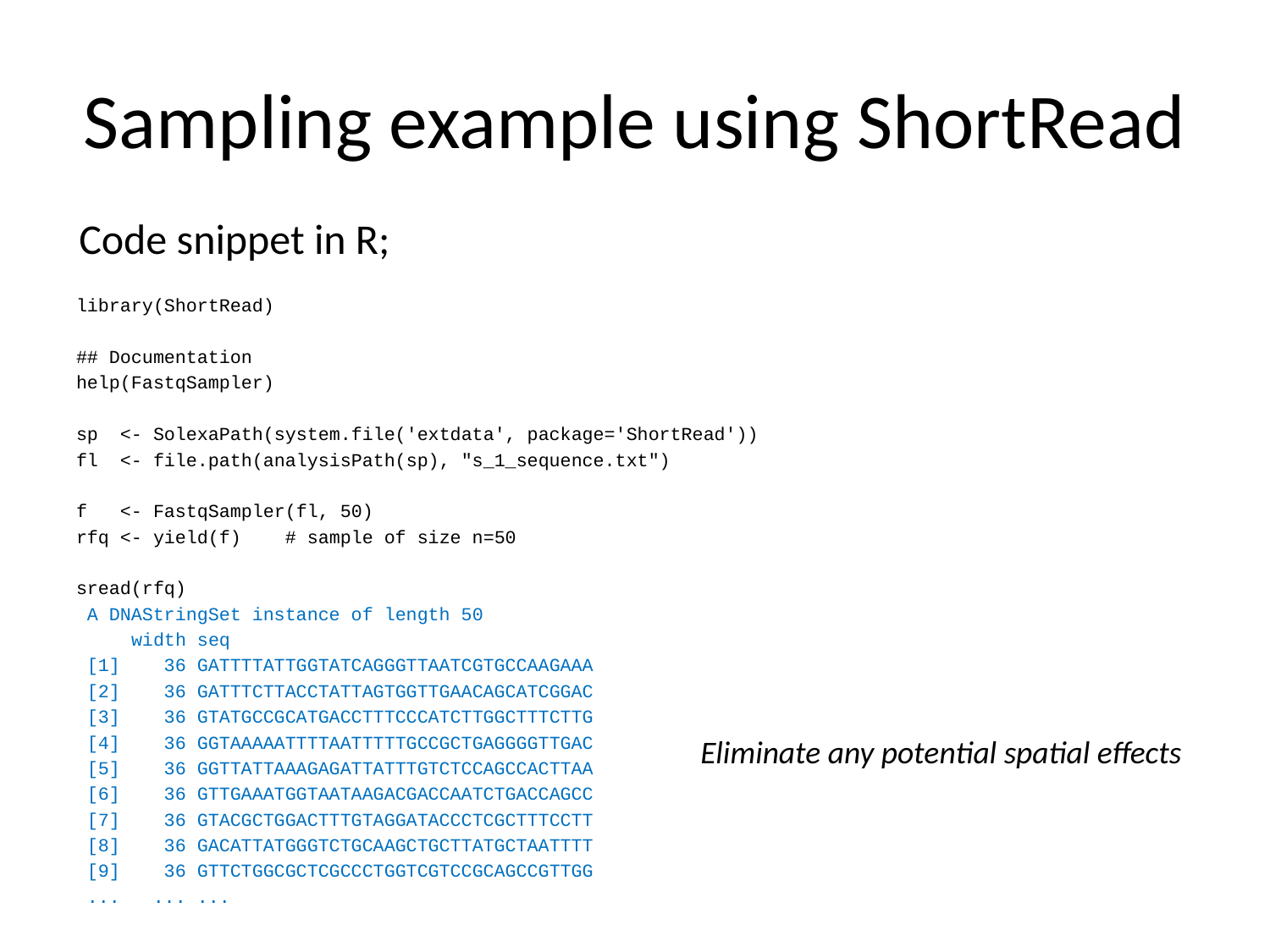

# Sampling example using ShortRead
Code snippet in R;
library(ShortRead)

## Documentation
help(FastqSampler)

sp  <- SolexaPath(system.file('extdata', package='ShortRead'))
fl  <- file.path(analysisPath(sp), "s_1_sequence.txt")

f   <- FastqSampler(fl, 50)
rfq <- yield(f)    # sample of size n=50

sread(rfq)
 A DNAStringSet instance of length 50
     width seq
 [1]    36 GATTTTATTGGTATCAGGGTTAATCGTGCCAAGAAA
 [2]    36 GATTTCTTACCTATTAGTGGTTGAACAGCATCGGAC
 [3]    36 GTATGCCGCATGACCTTTCCCATCTTGGCTTTCTTG
 [4]    36 GGTAAAAATTTTAATTTTTGCCGCTGAGGGGTTGAC
 [5]    36 GGTTATTAAAGAGATTATTTGTCTCCAGCCACTTAA
 [6]    36 GTTGAAATGGTAATAAGACGACCAATCTGACCAGCC
 [7]    36 GTACGCTGGACTTTGTAGGATACCCTCGCTTTCCTT
 [8]    36 GACATTATGGGTCTGCAAGCTGCTTATGCTAATTTT
 [9]    36 GTTCTGGCGCTCGCCCTGGTCGTCCGCAGCCGTTGG
 ...   ... ...
Eliminate any potential spatial effects